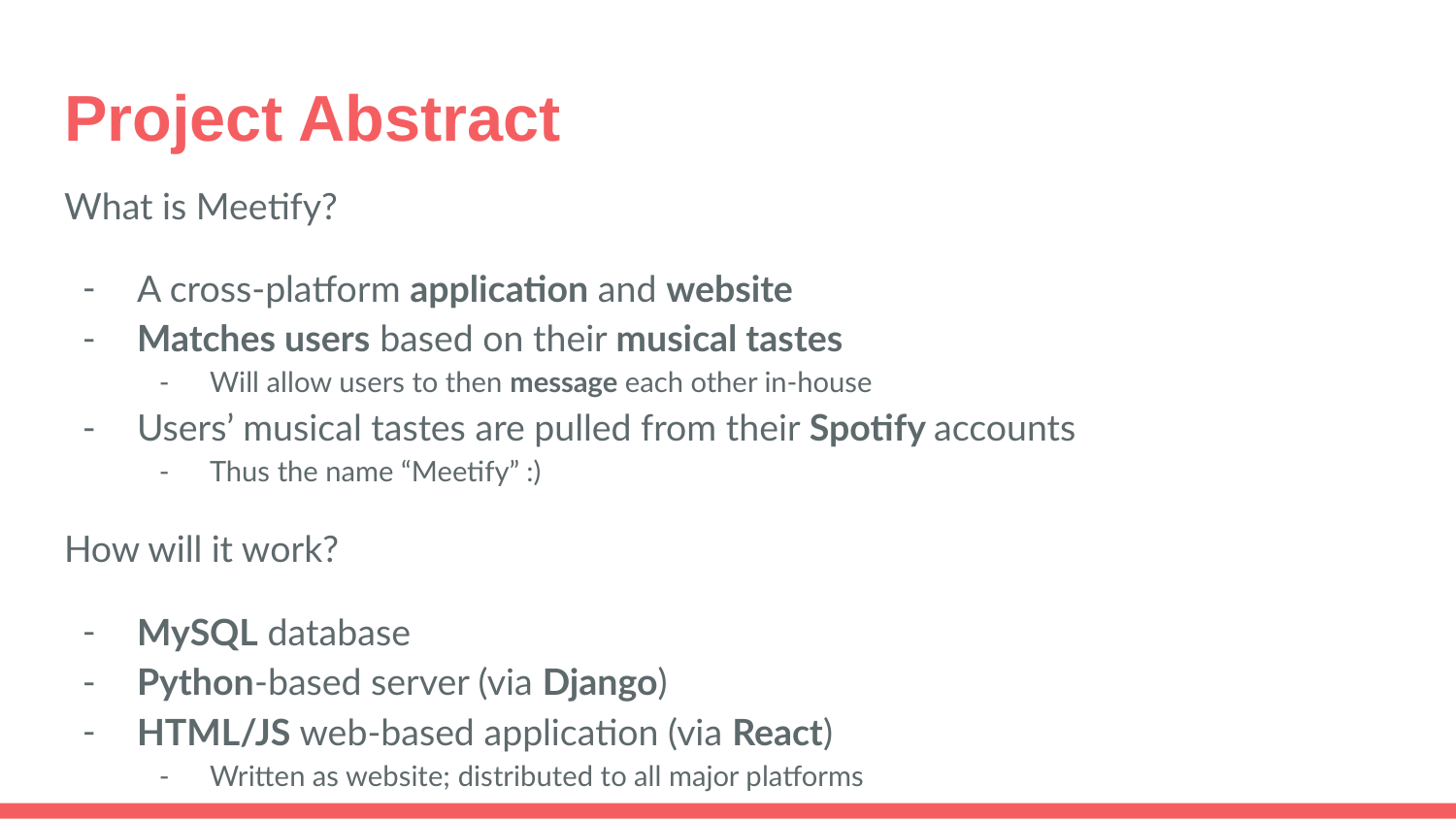

# Project Abstract
What is Meetify?
A cross-platform application and website
Matches users based on their musical tastes
Will allow users to then message each other in-house
Users’ musical tastes are pulled from their Spotify accounts
Thus the name “Meetify” :)
How will it work?
MySQL database
Python-based server (via Django)
HTML/JS web-based application (via React)
Written as website; distributed to all major platforms